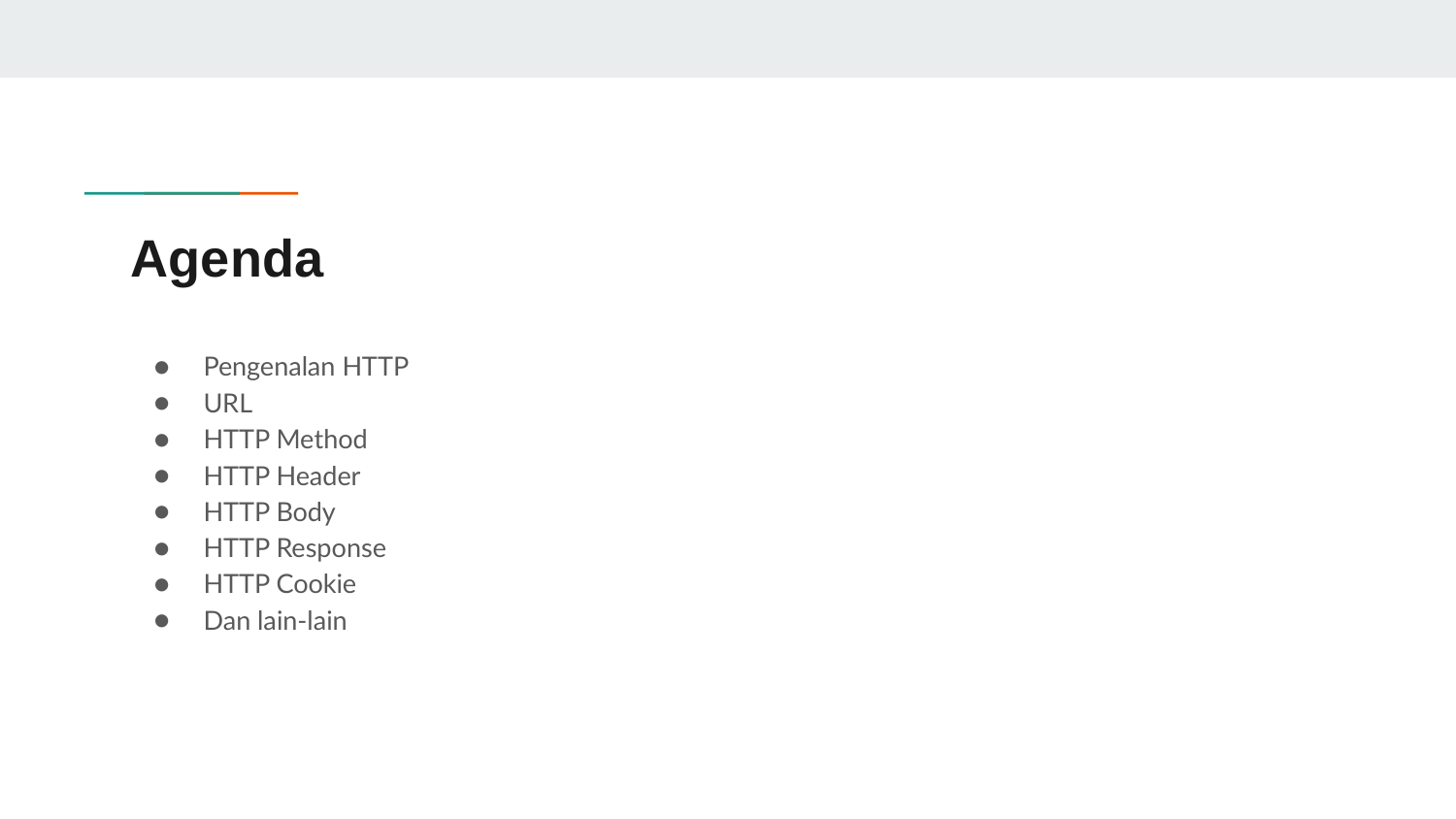

# Agenda
Pengenalan HTTP
URL
HTTP Method
HTTP Header
HTTP Body
HTTP Response
HTTP Cookie
Dan lain-lain